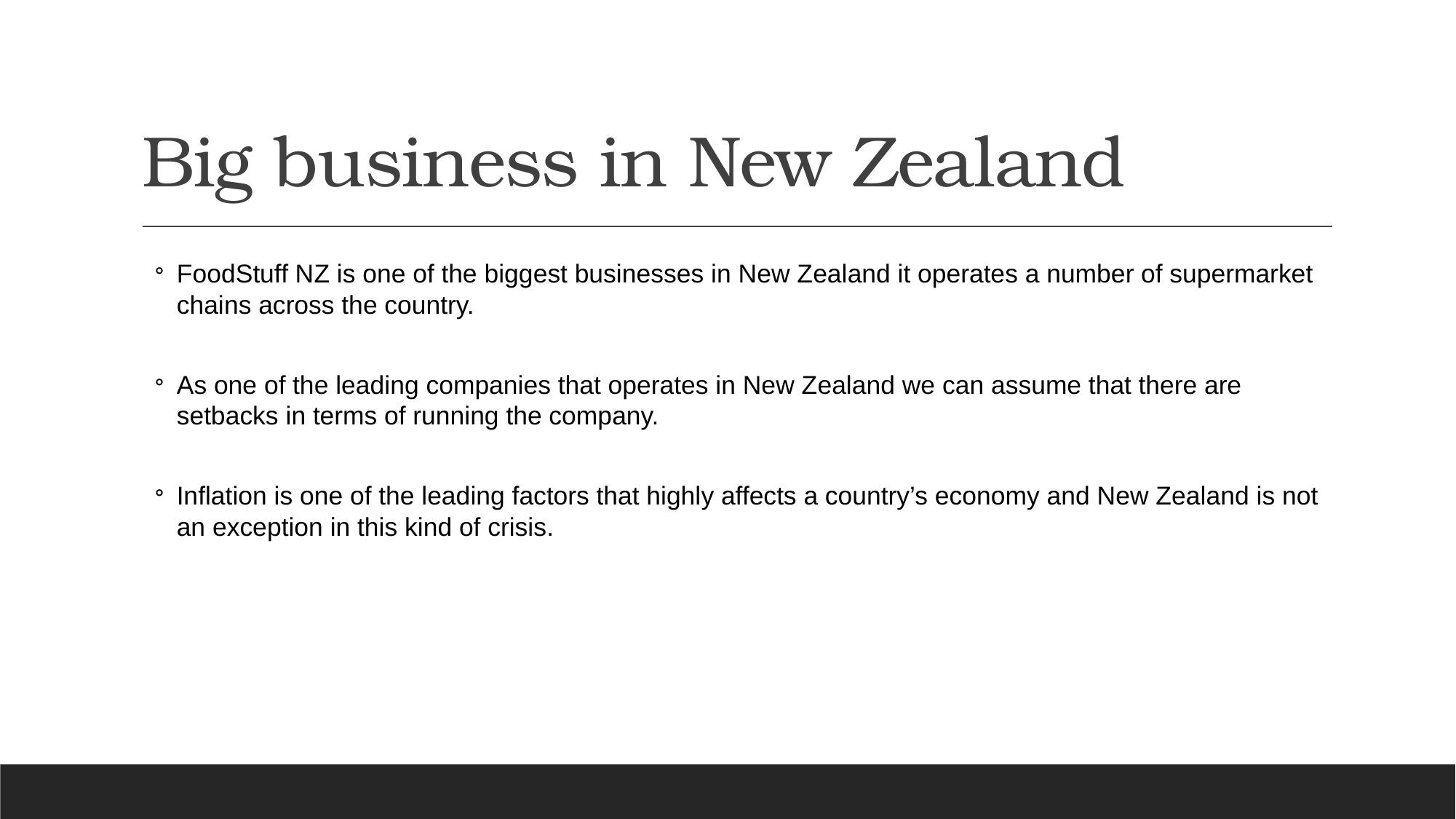

# Big business in New Zealand
FoodStuff NZ is one of the biggest businesses in New Zealand it operates a number of supermarket chains across the country.

As one of the leading companies that operates in New Zealand we can assume that there are setbacks in terms of running the company.

Inflation is one of the leading factors that highly affects a country’s economy and New Zealand is not an exception in this kind of crisis.